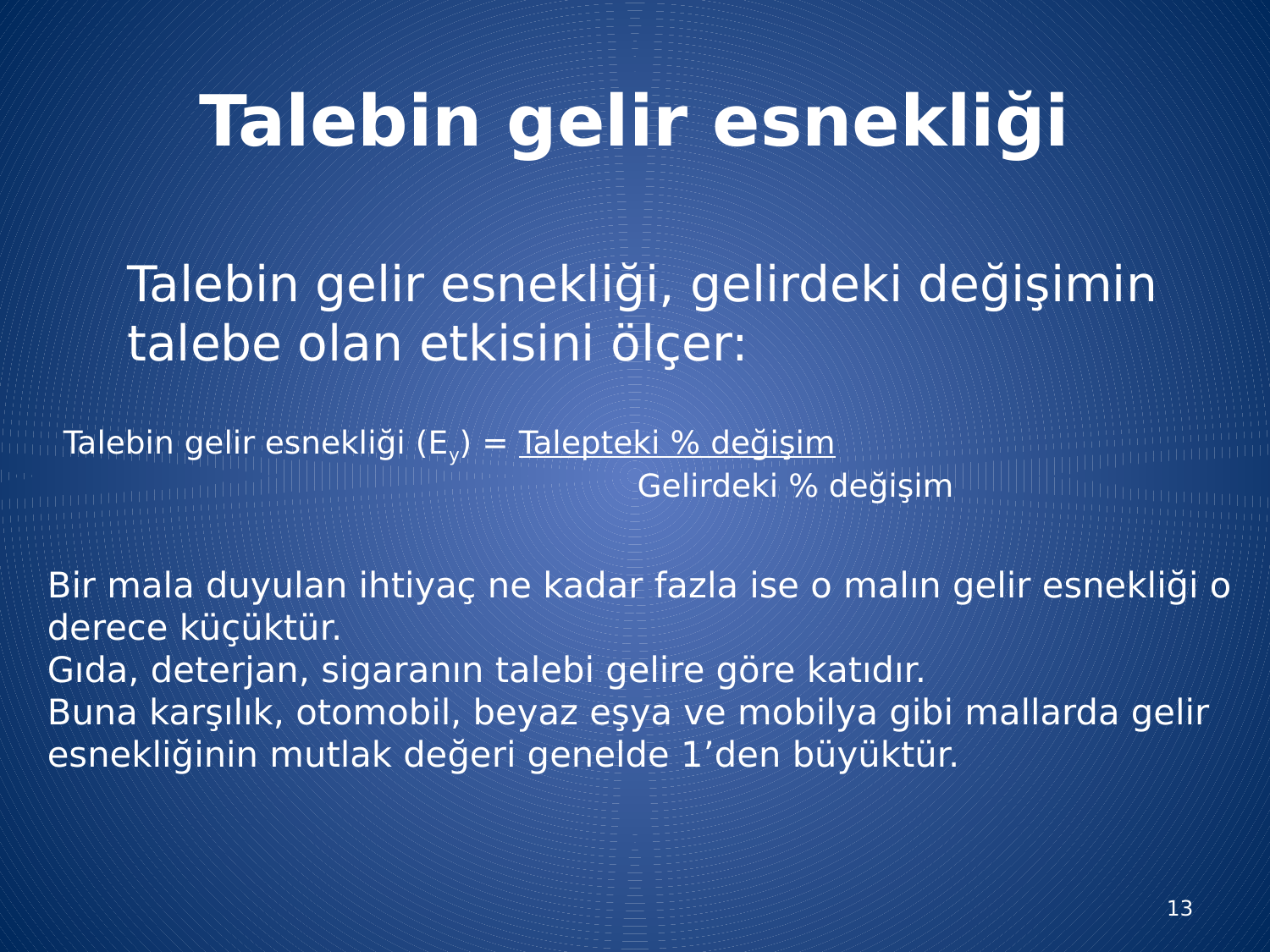

# Talebin gelir esnekliği
Talebin gelir esnekliği, gelirdeki değişimin talebe olan etkisini ölçer:

Talebin gelir esnekliği (Ey) = Talepteki % değişim
			                   Gelirdeki % değişim
Bir mala duyulan ihtiyaç ne kadar fazla ise o malın gelir esnekliği o derece küçüktür.
Gıda, deterjan, sigaranın talebi gelire göre katıdır.
Buna karşılık, otomobil, beyaz eşya ve mobilya gibi mallarda gelir esnekliğinin mutlak değeri genelde 1’den büyüktür.

13